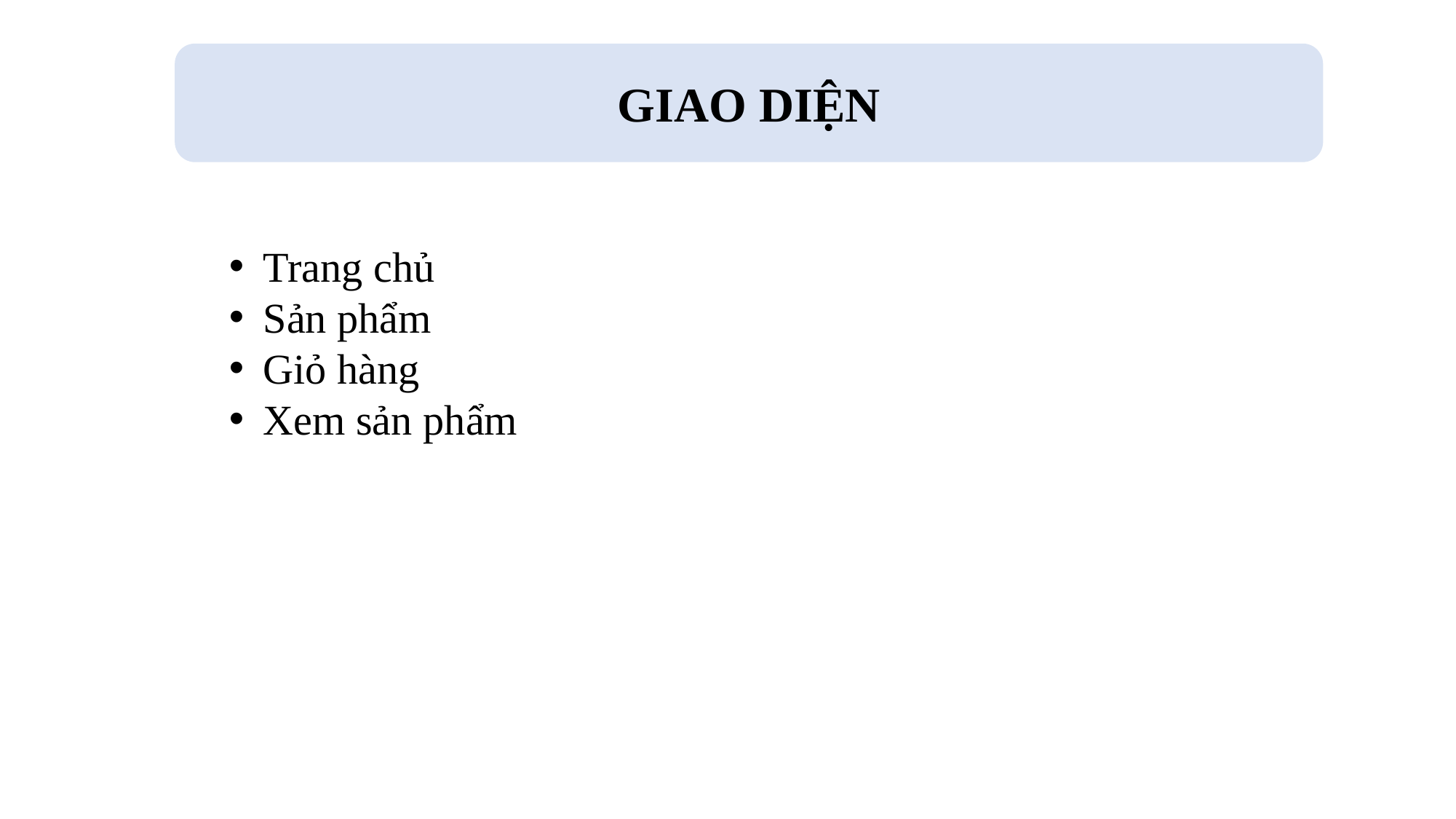

GIAO DIỆN
Trang chủ
Sản phẩm
Giỏ hàng
Xem sản phẩm